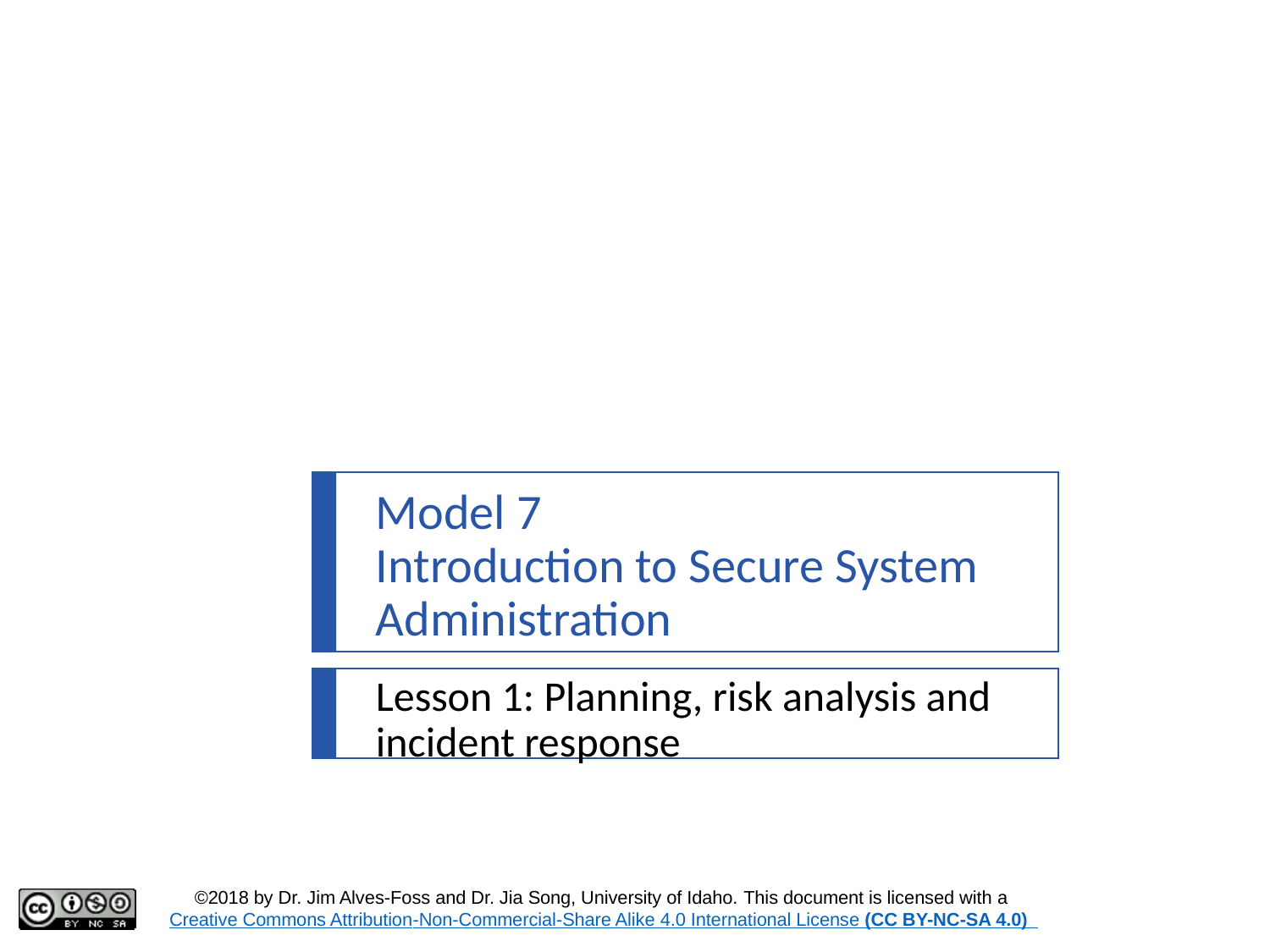

# Model 7 Introduction to Secure System Administration

Lesson 1: Planning, risk analysis and incident response